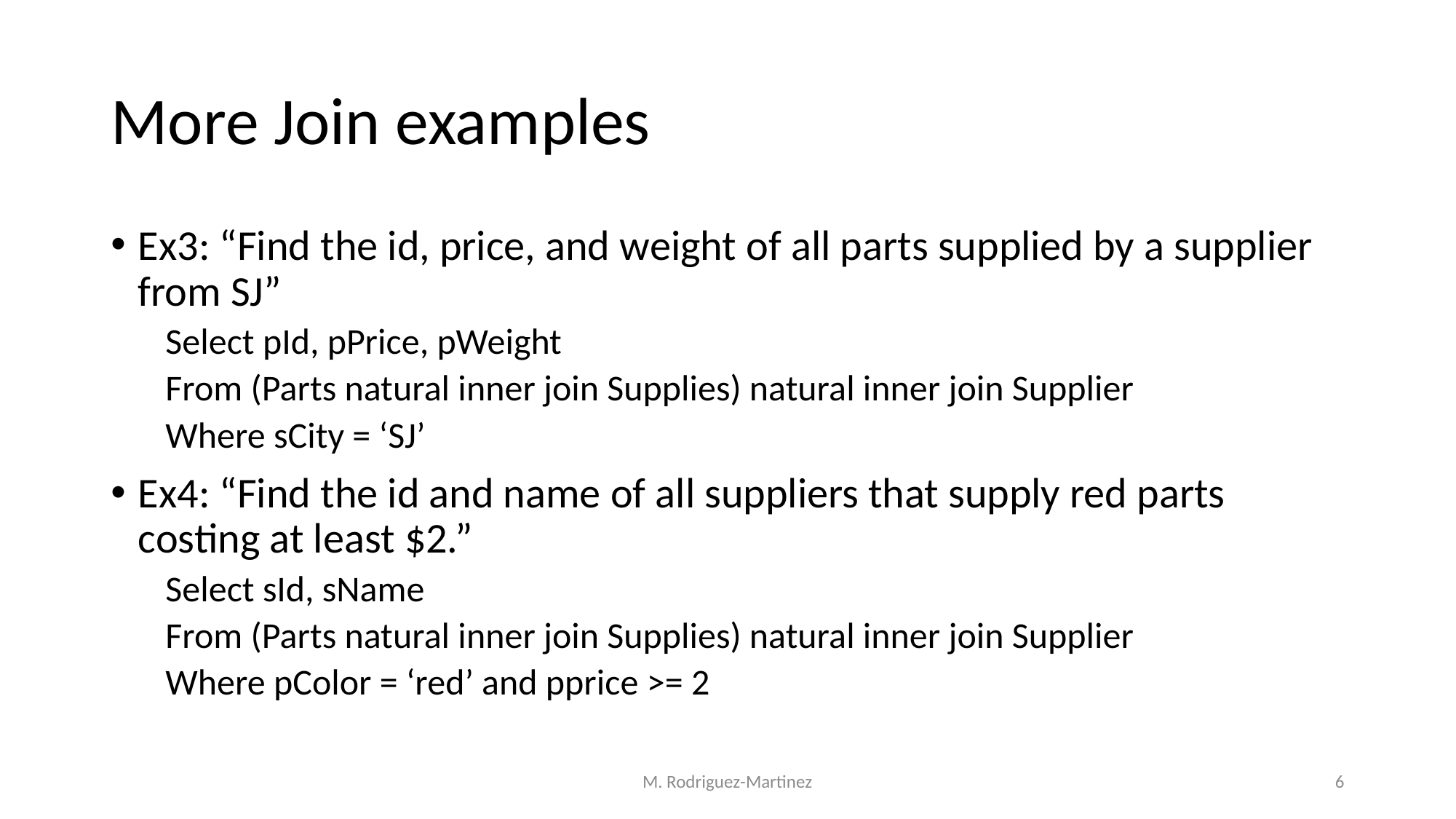

# More Join examples
Ex3: “Find the id, price, and weight of all parts supplied by a supplier from SJ”
Select pId, pPrice, pWeight
From (Parts natural inner join Supplies) natural inner join Supplier
Where sCity = ‘SJ’
Ex4: “Find the id and name of all suppliers that supply red parts costing at least $2.”
Select sId, sName
From (Parts natural inner join Supplies) natural inner join Supplier
Where pColor = ‘red’ and pprice >= 2
M. Rodriguez-Martinez
6